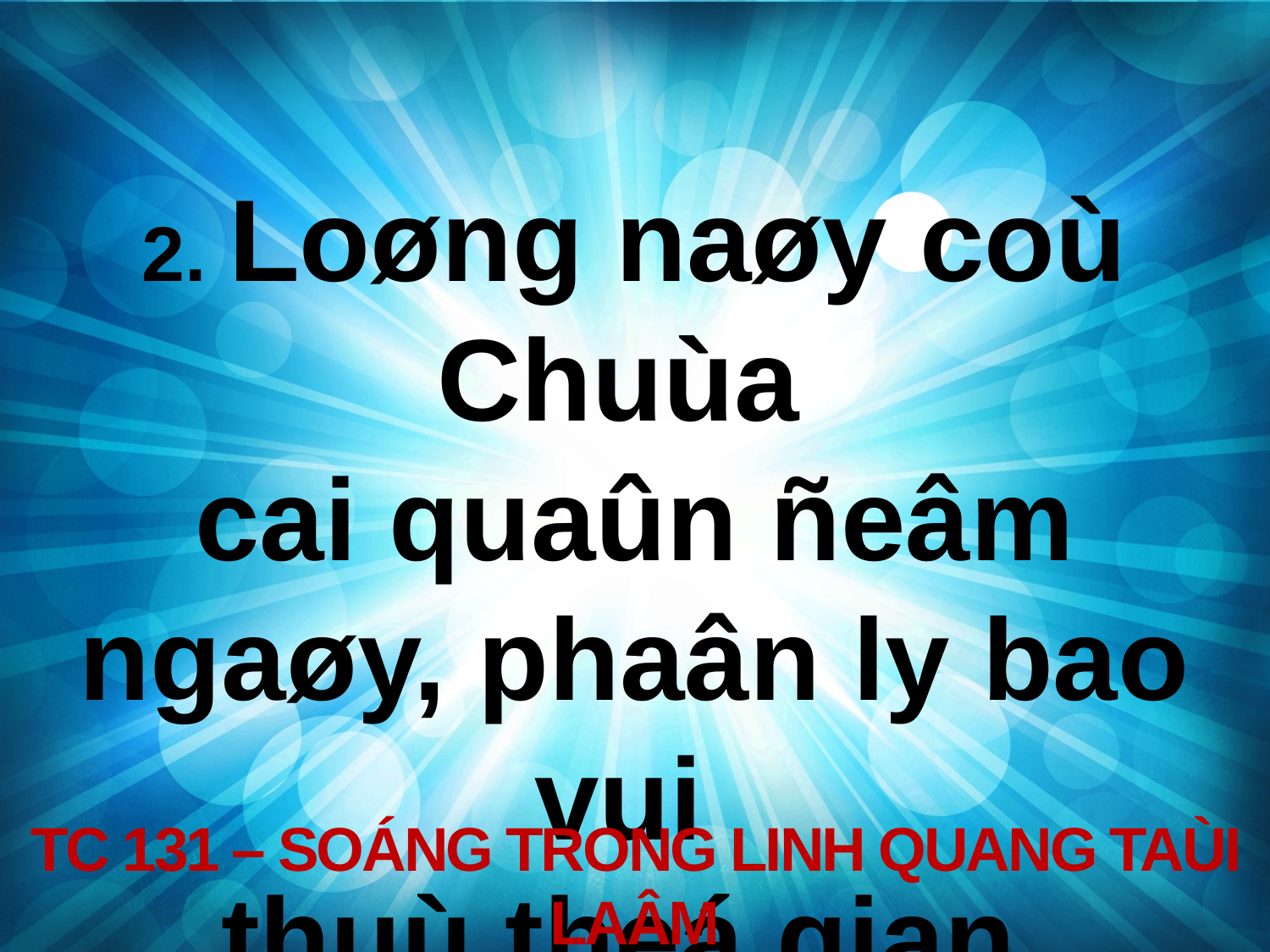

2. Loøng naøy coù Chuùa
cai quaûn ñeâm ngaøy, phaân ly bao vui
thuù theá gian.
TC 131 – SOÁNG TRONG LINH QUANG TAÙI LAÂM